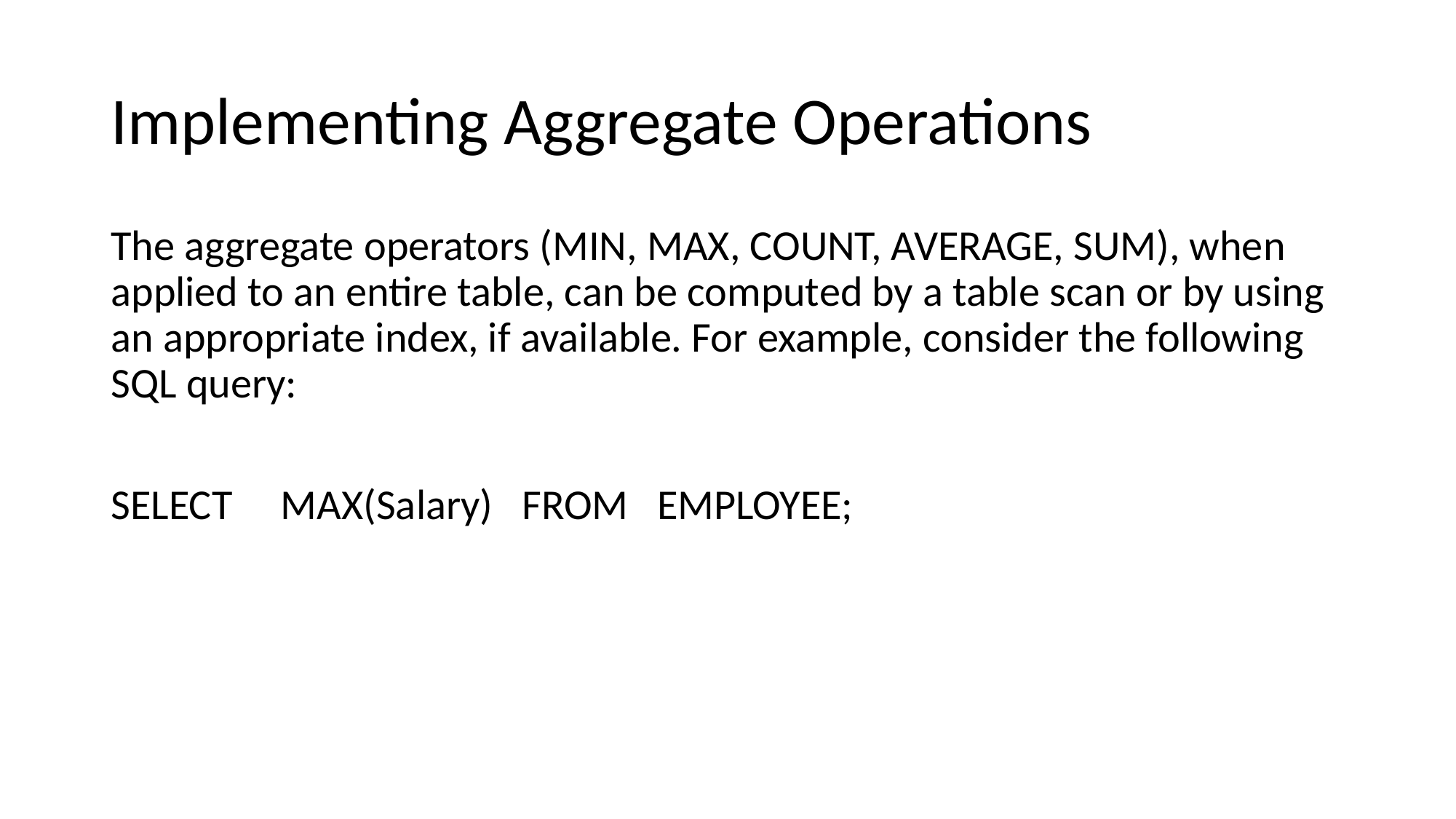

# Implementing Aggregate Operations
The aggregate operators (MIN, MAX, COUNT, AVERAGE, SUM), when applied to an entire table, can be computed by a table scan or by using an appropriate index, if available. For example, consider the following SQL query:

SELECT     MAX(Salary)   FROM   EMPLOYEE;